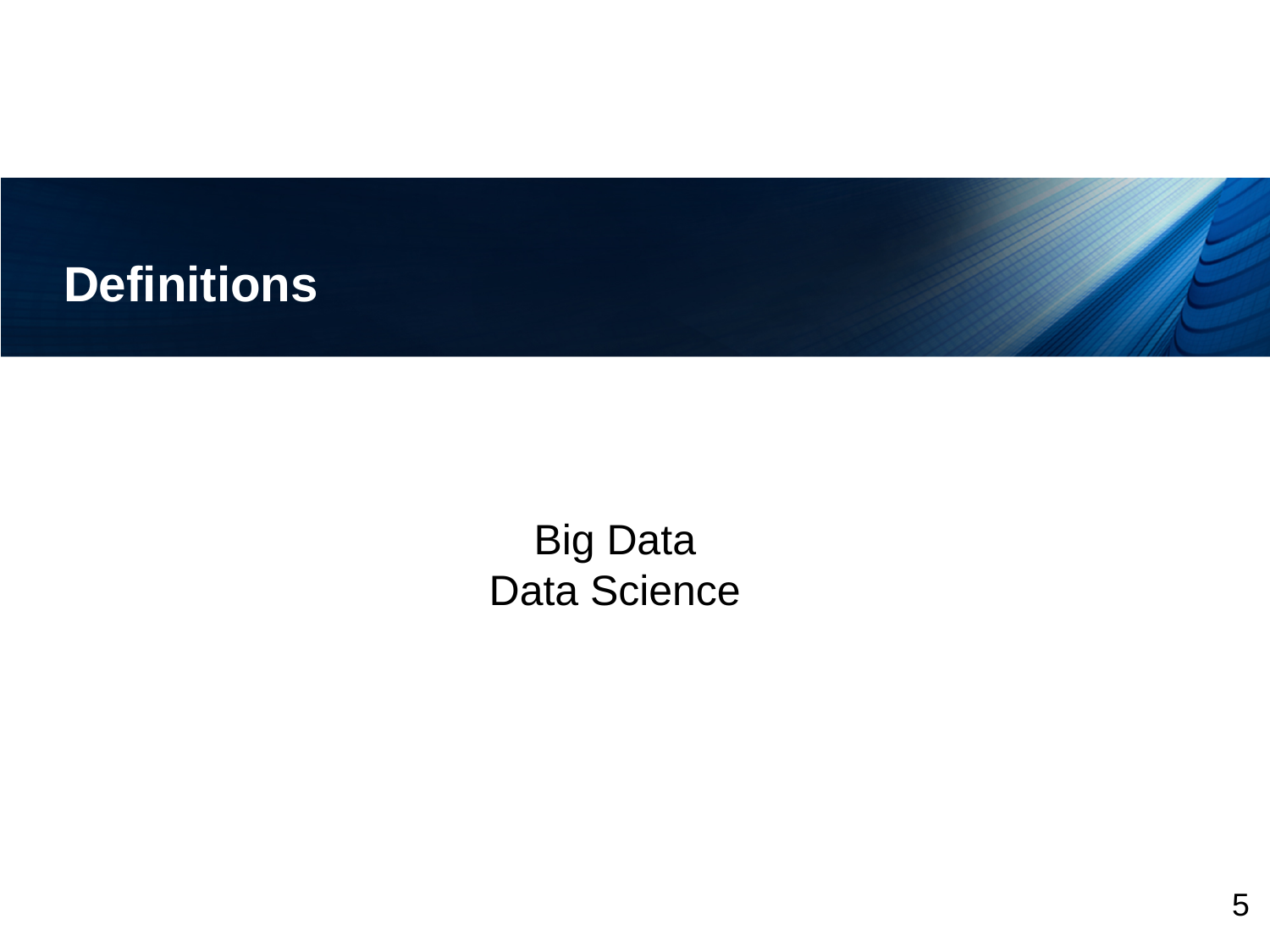

# Definitions
Big Data
Data Science
5